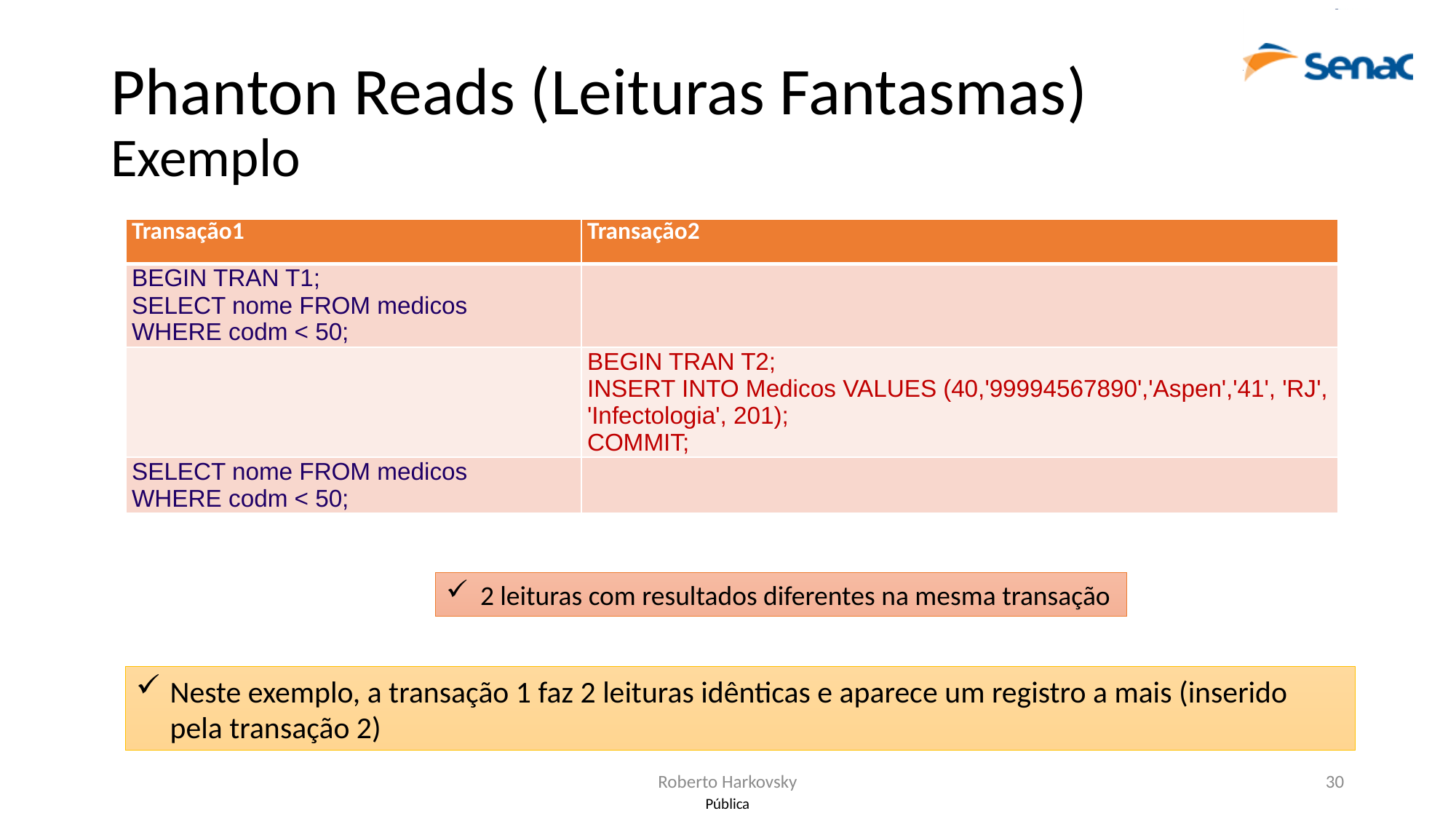

# Phanton Reads (Leituras Fantasmas) Exemplo
| Transação1 | Transação2 |
| --- | --- |
| BEGIN TRAN T1; SELECT nome FROM medicos WHERE codm < 50; |  |
|  | BEGIN TRAN T2; INSERT INTO Medicos VALUES (40,'99994567890','Aspen','41', 'RJ', 'Infectologia', 201); COMMIT; |
| SELECT nome FROM medicos WHERE codm < 50; |  |
2 leituras com resultados diferentes na mesma transação
Neste exemplo, a transação 1 faz 2 leituras idênticas e aparece um registro a mais (inserido pela transação 2)
Roberto Harkovsky
30